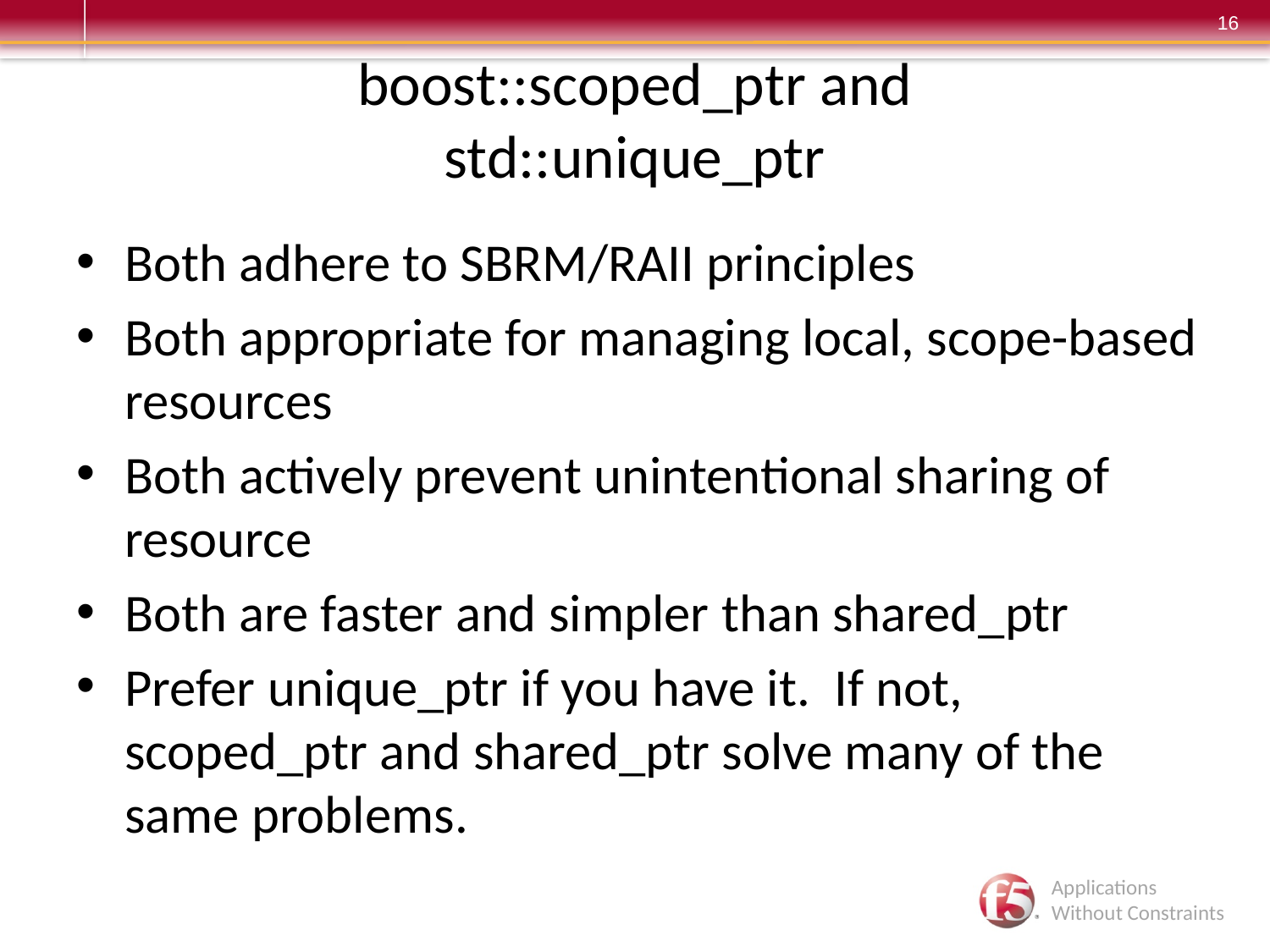

# boost::scoped_ptr and std::unique_ptr
Both adhere to SBRM/RAII principles
Both appropriate for managing local, scope-based resources
Both actively prevent unintentional sharing of resource
Both are faster and simpler than shared_ptr
Prefer unique_ptr if you have it.  If not, scoped_ptr and shared_ptr solve many of the same problems.